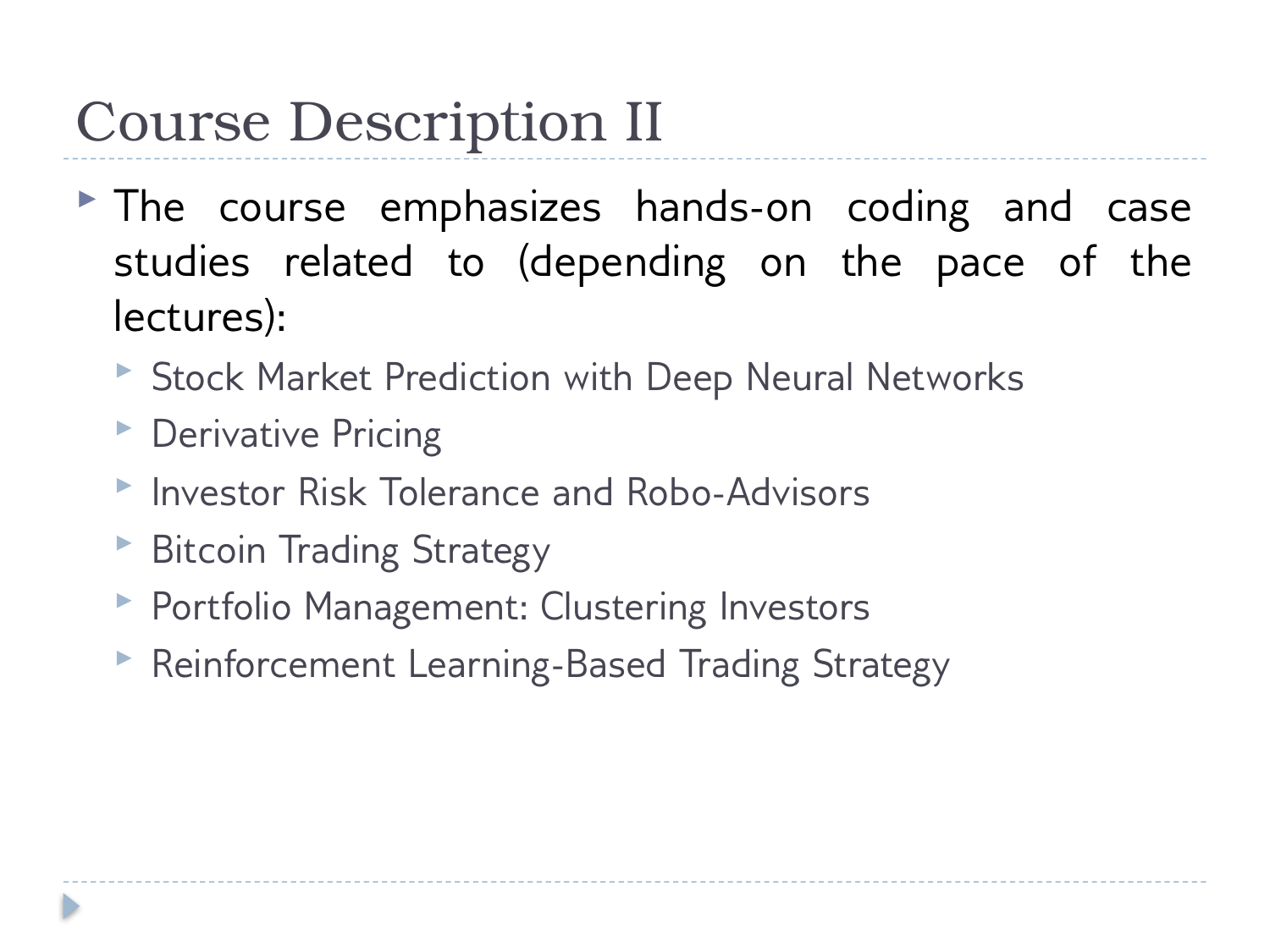

# Course Description II
The course emphasizes hands-on coding and case studies related to (depending on the pace of the lectures):
Stock Market Prediction with Deep Neural Networks
Derivative Pricing
Investor Risk Tolerance and Robo-Advisors
Bitcoin Trading Strategy
Portfolio Management: Clustering Investors
Reinforcement Learning-Based Trading Strategy